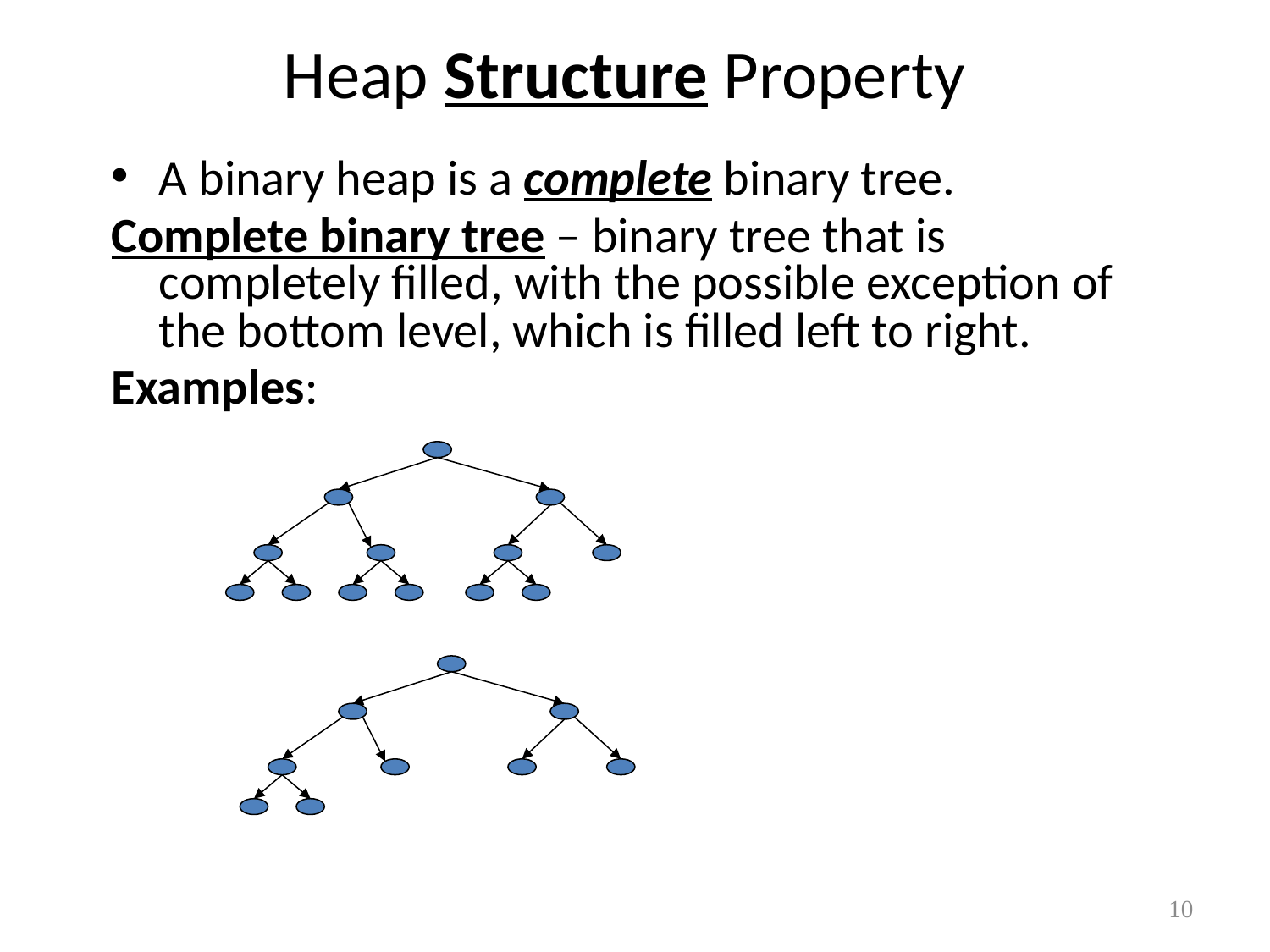

# Heap Structure Property
A binary heap is a complete binary tree.
Complete binary tree – binary tree that is completely filled, with the possible exception of the bottom level, which is filled left to right.
Examples:
Since they have this regular structure property,
we can take advantage of that to store them in a compact manner.

10